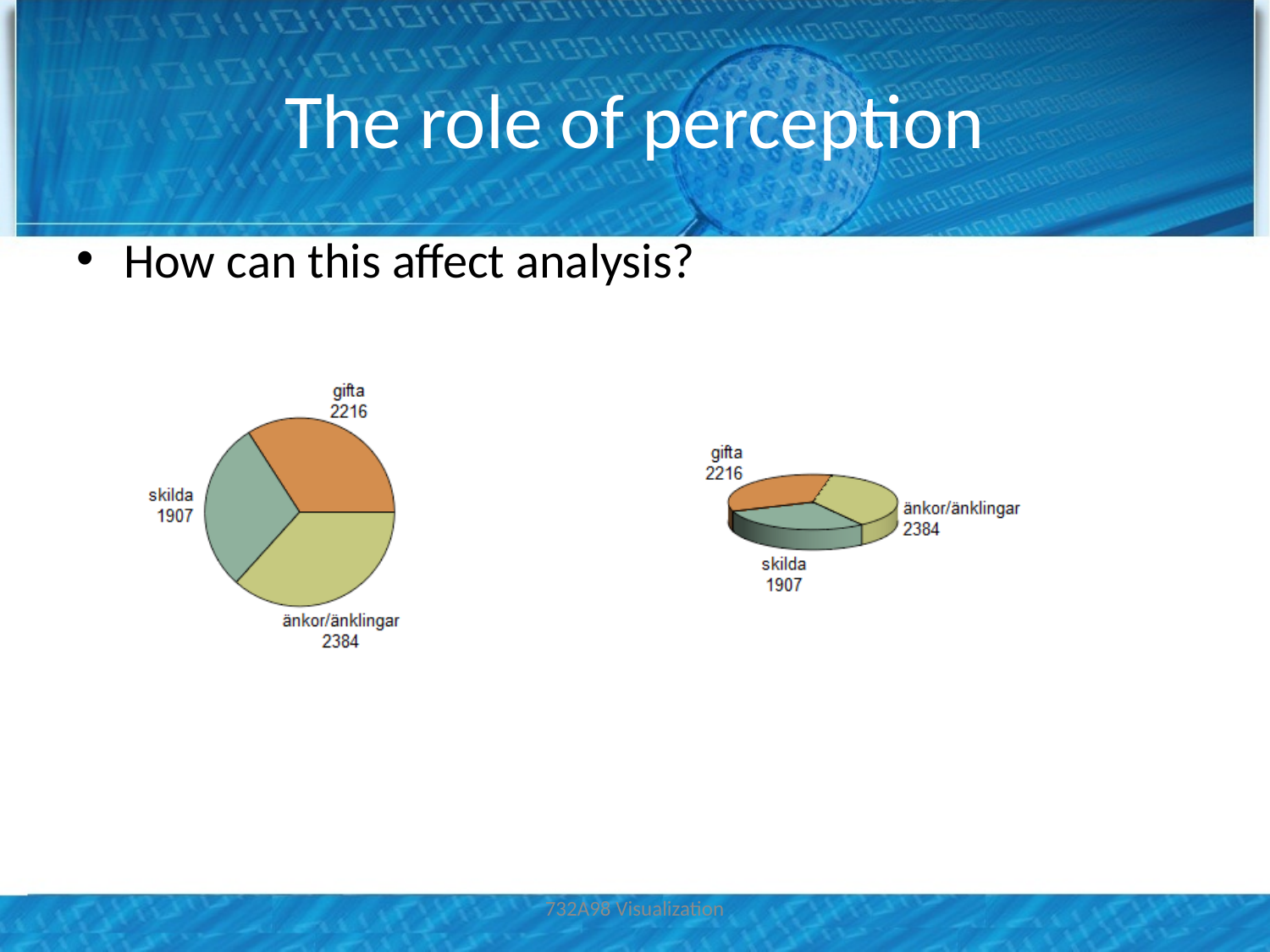

# The role of perception
How can this affect analysis?
732A98 Visualization